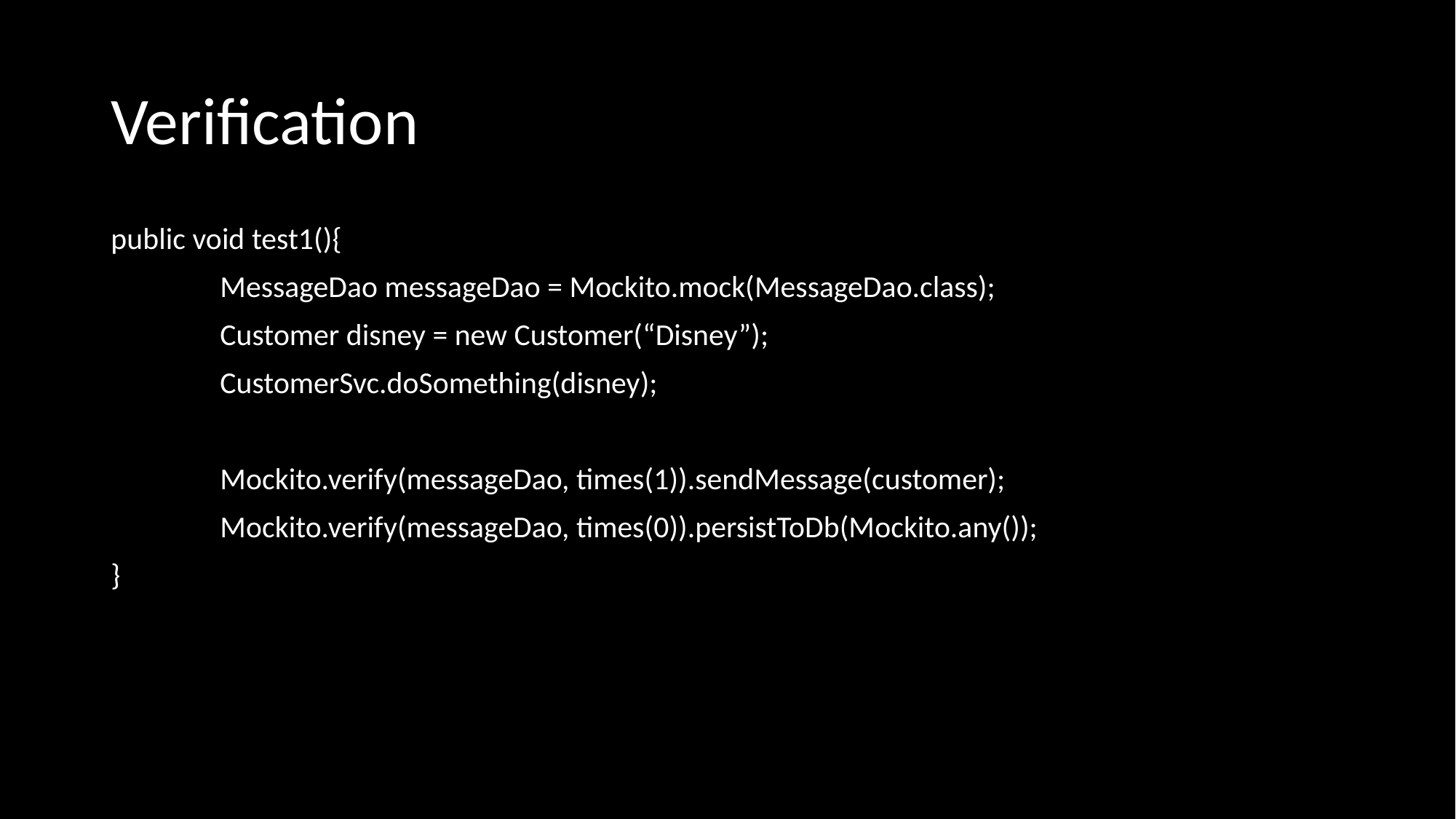

# Verification
public void test1(){
	MessageDao messageDao = Mockito.mock(MessageDao.class);
	Customer disney = new Customer(“Disney”);
	CustomerSvc.doSomething(disney);

	Mockito.verify(messageDao, times(1)).sendMessage(customer);
	Mockito.verify(messageDao, times(0)).persistToDb(Mockito.any());
}